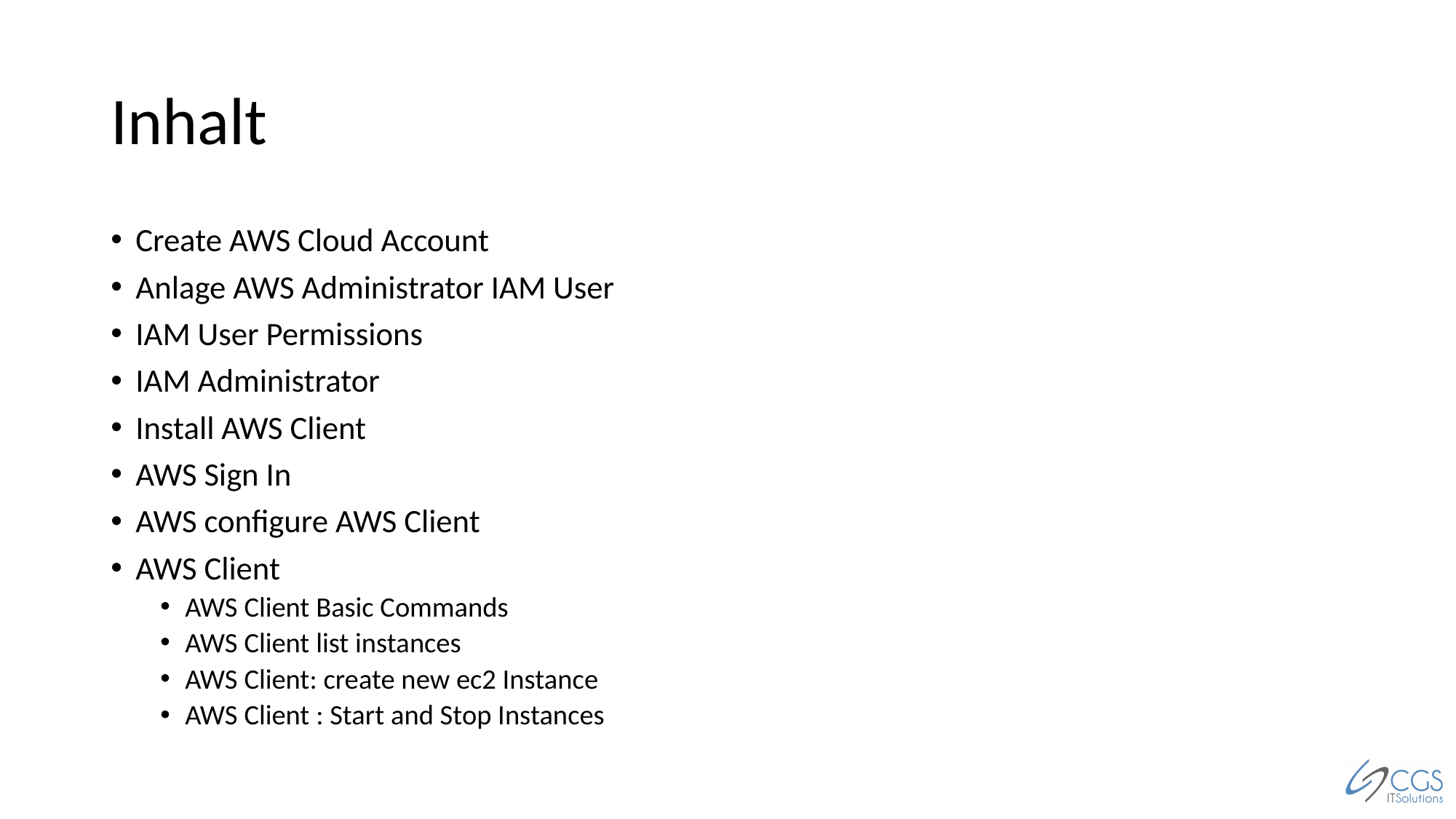

# Inhalt
Create AWS Cloud Account
Anlage AWS Administrator IAM User
IAM User Permissions
IAM Administrator
Install AWS Client
AWS Sign In
AWS configure AWS Client
AWS Client
AWS Client Basic Commands
AWS Client list instances
AWS Client: create new ec2 Instance
AWS Client : Start and Stop Instances